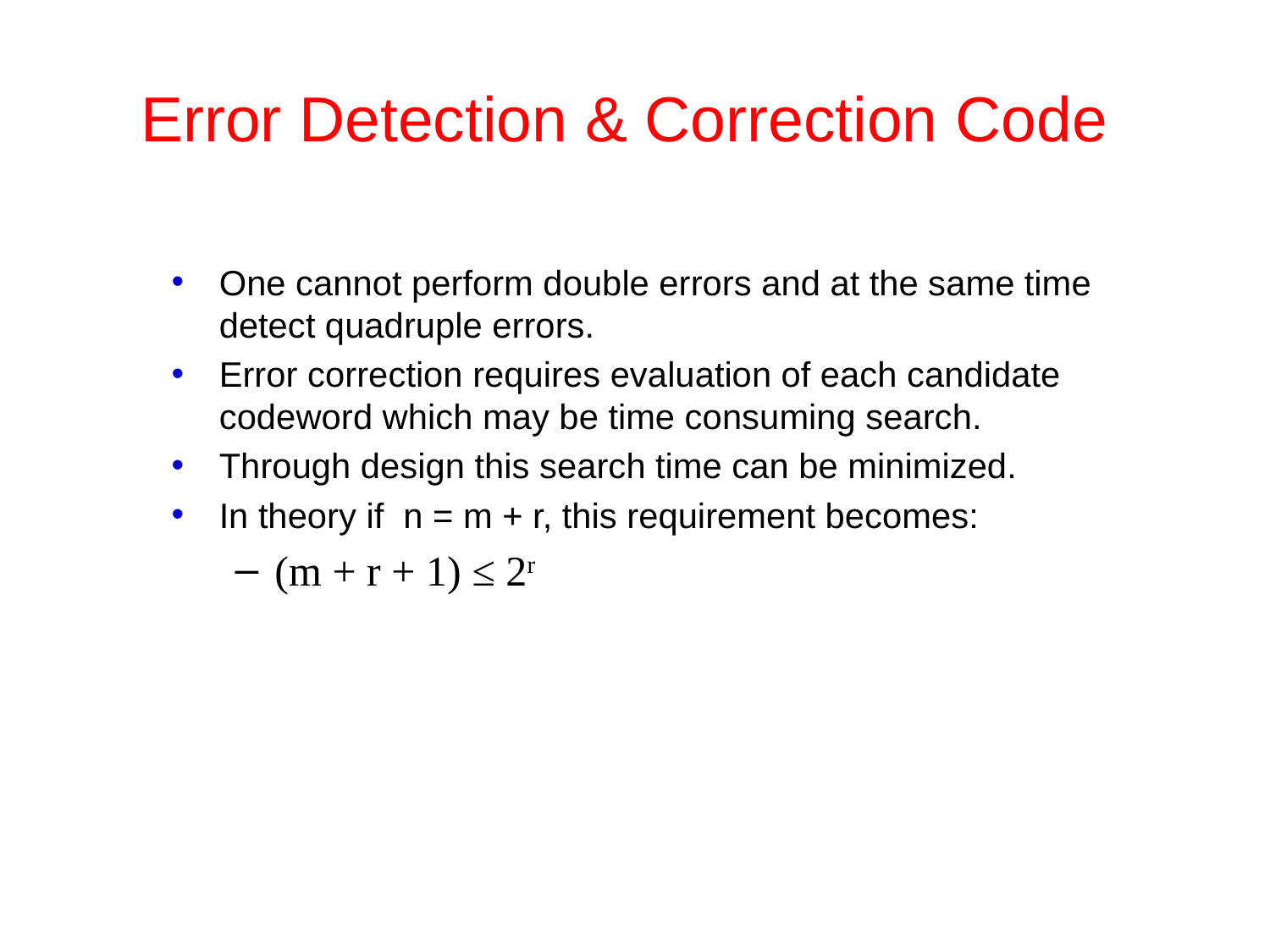

# Error Detection & Correction Code
One cannot perform double errors and at the same time detect quadruple errors.
Error correction requires evaluation of each candidate codeword which may be time consuming search.
Through design this search time can be minimized.
In theory if  n = m + r, this requirement becomes:
(m + r + 1) ≤ 2r